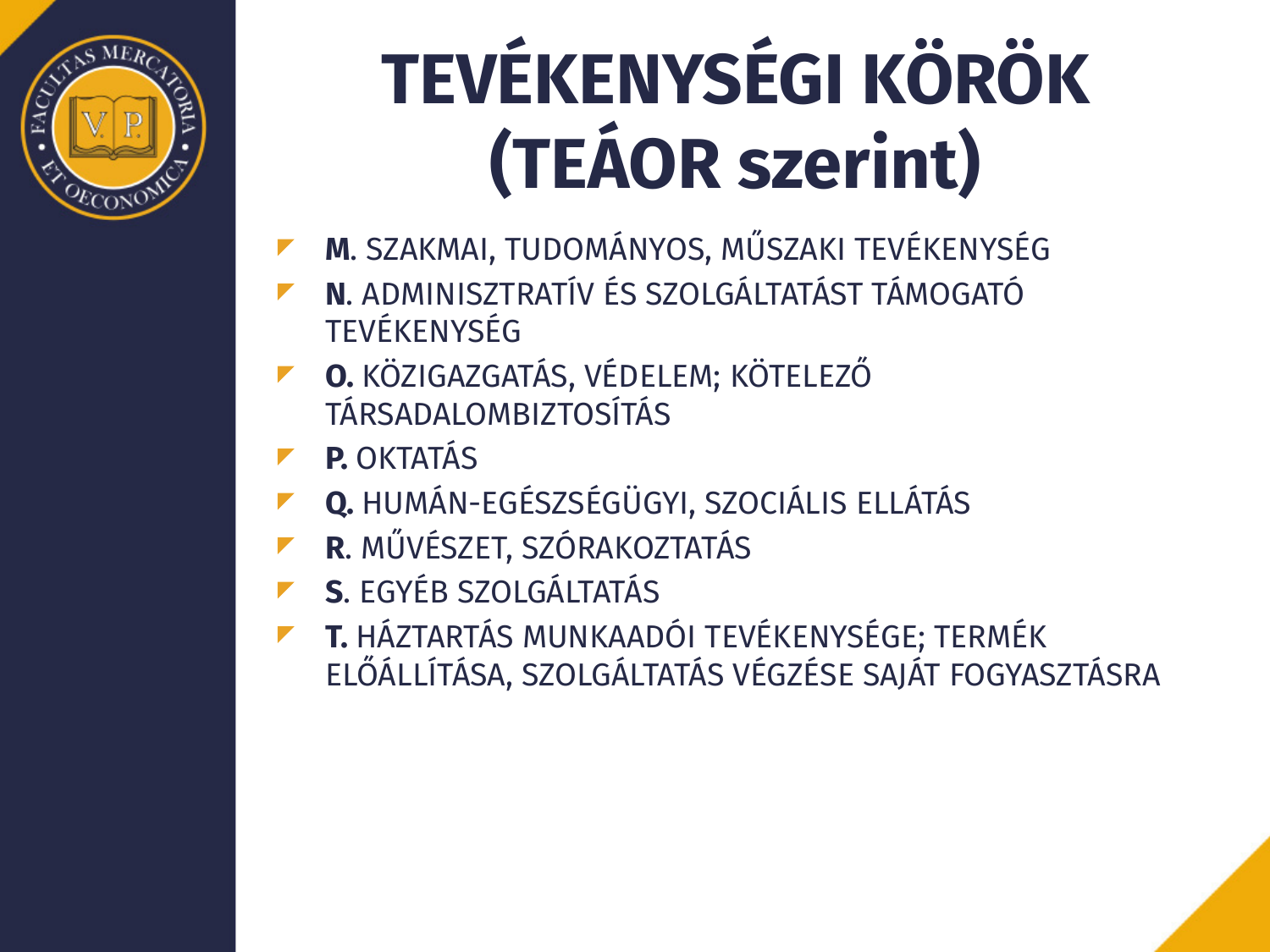

# TEVÉKENYSÉGI KÖRÖK (TEÁOR szerint)
M. SZAKMAI, TUDOMÁNYOS, MŰSZAKI TEVÉKENYSÉG
N. ADMINISZTRATÍV ÉS SZOLGÁLTATÁST TÁMOGATÓ TEVÉKENYSÉG
O. KÖZIGAZGATÁS, VÉDELEM; KÖTELEZŐ TÁRSADALOMBIZTOSÍTÁS
P. OKTATÁS
Q. HUMÁN-EGÉSZSÉGÜGYI, SZOCIÁLIS ELLÁTÁS
R. MŰVÉSZET, SZÓRAKOZTATÁS
S. EGYÉB SZOLGÁLTATÁS
T. HÁZTARTÁS MUNKAADÓI TEVÉKENYSÉGE; TERMÉK ELŐÁLLÍTÁSA, SZOLGÁLTATÁS VÉGZÉSE SAJÁT FOGYASZTÁSRA